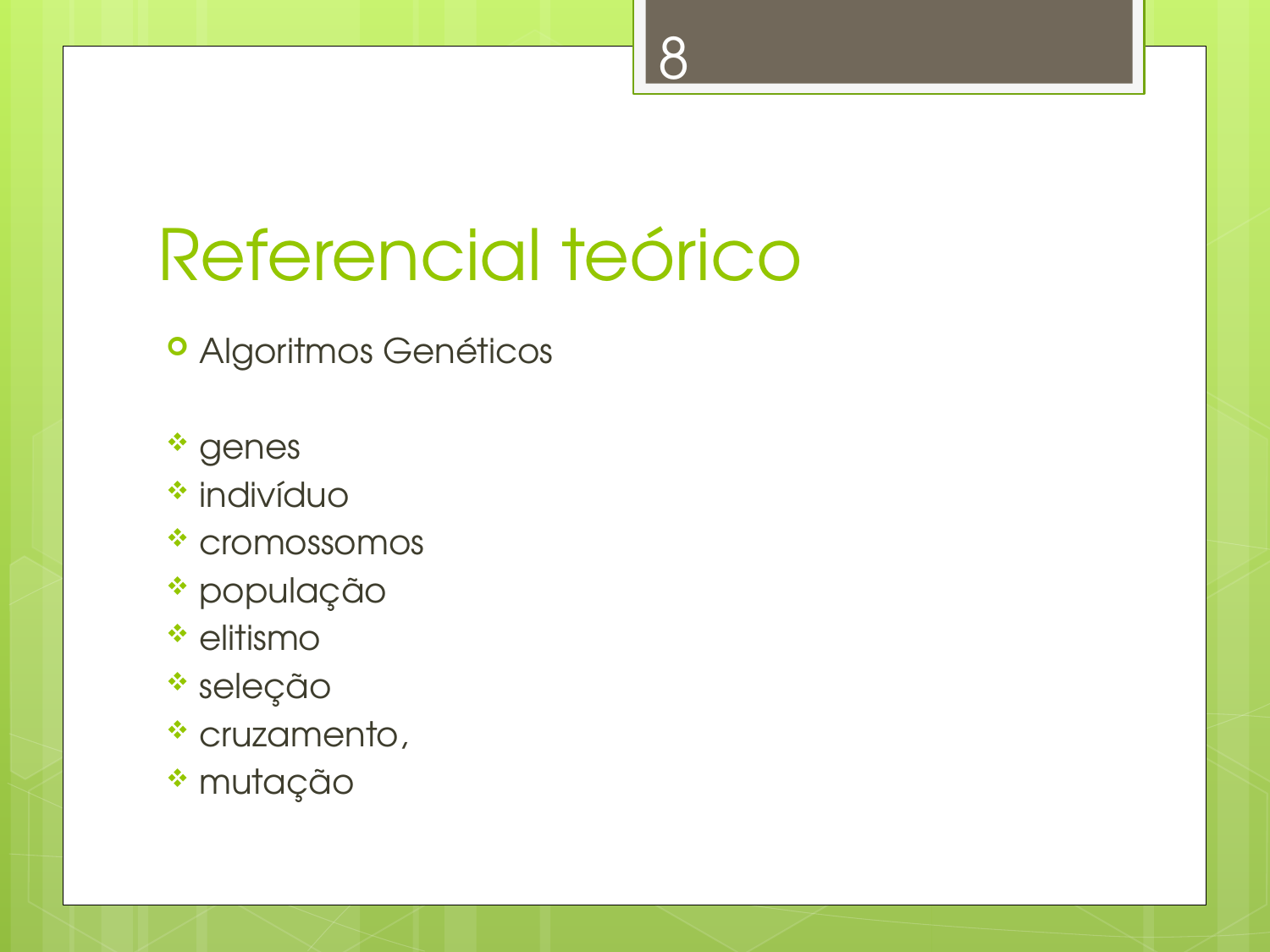

8
# Referencial teórico
Algoritmos Genéticos

genes
indivíduo
cromossomos
população
elitismo
seleção
cruzamento,
mutação